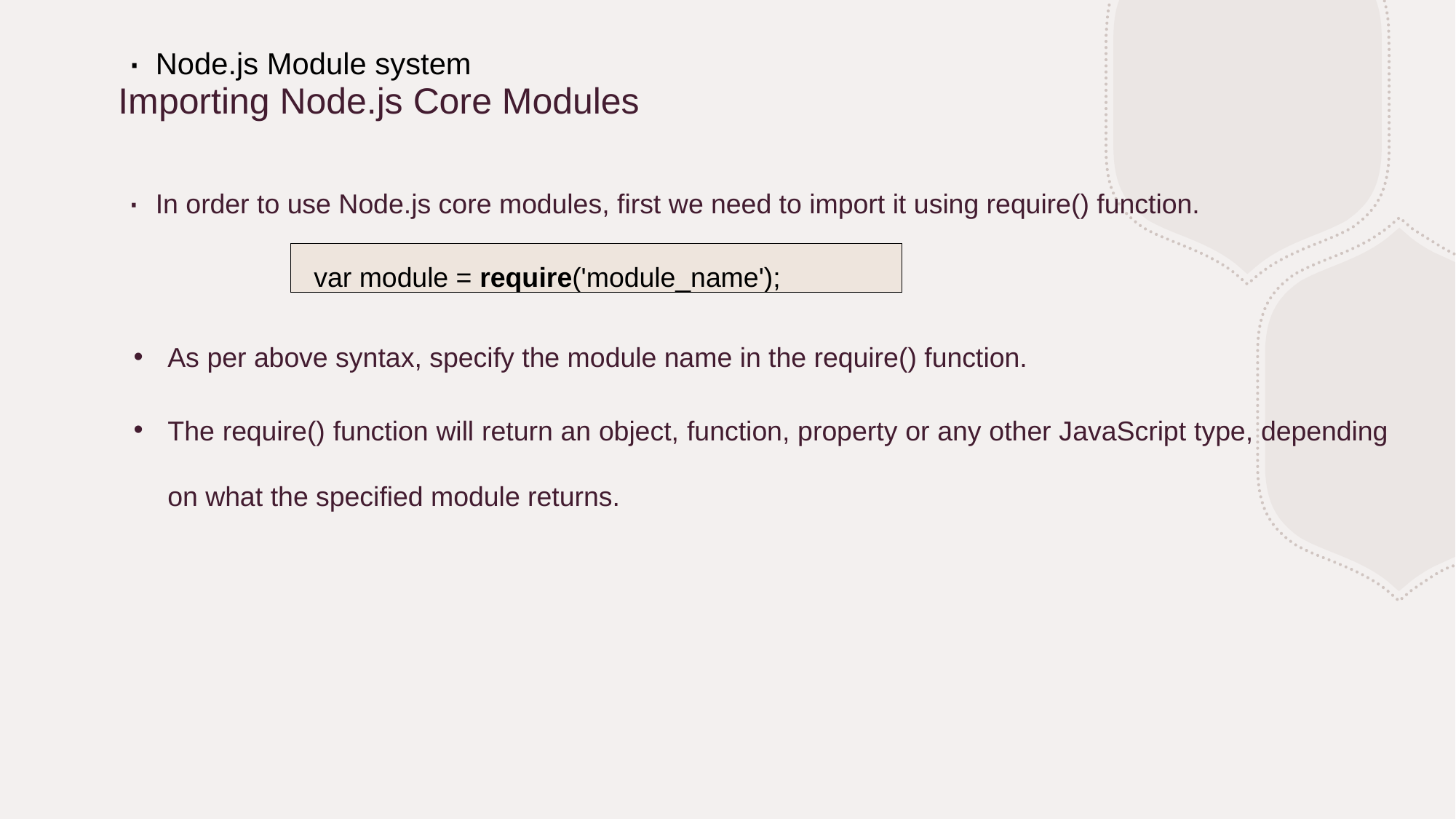

Node.js Module system
# Importing Node.js Core Modules
In order to use Node.js core modules, first we need to import it using require() function.

As per above syntax, specify the module name in the require() function.
The require() function will return an object, function, property or any other JavaScript type, depending on what the specified module returns.
   var module = require('module_name');